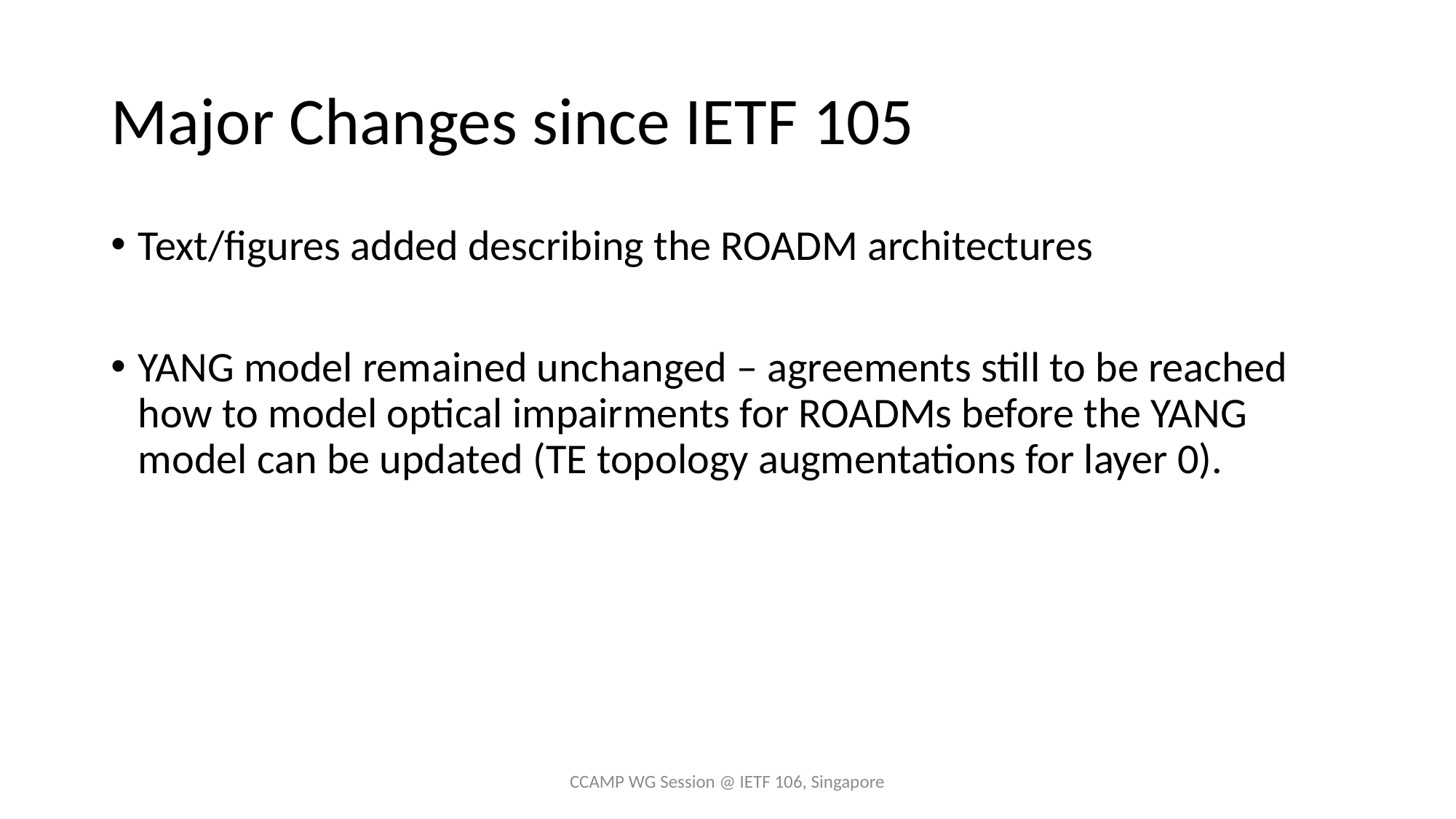

# Major Changes since IETF 105
Text/figures added describing the ROADM architectures

YANG model remained unchanged – agreements still to be reached how to model optical impairments for ROADMs before the YANG model can be updated (TE topology augmentations for layer 0).
CCAMP WG Session @ IETF 106, Singapore